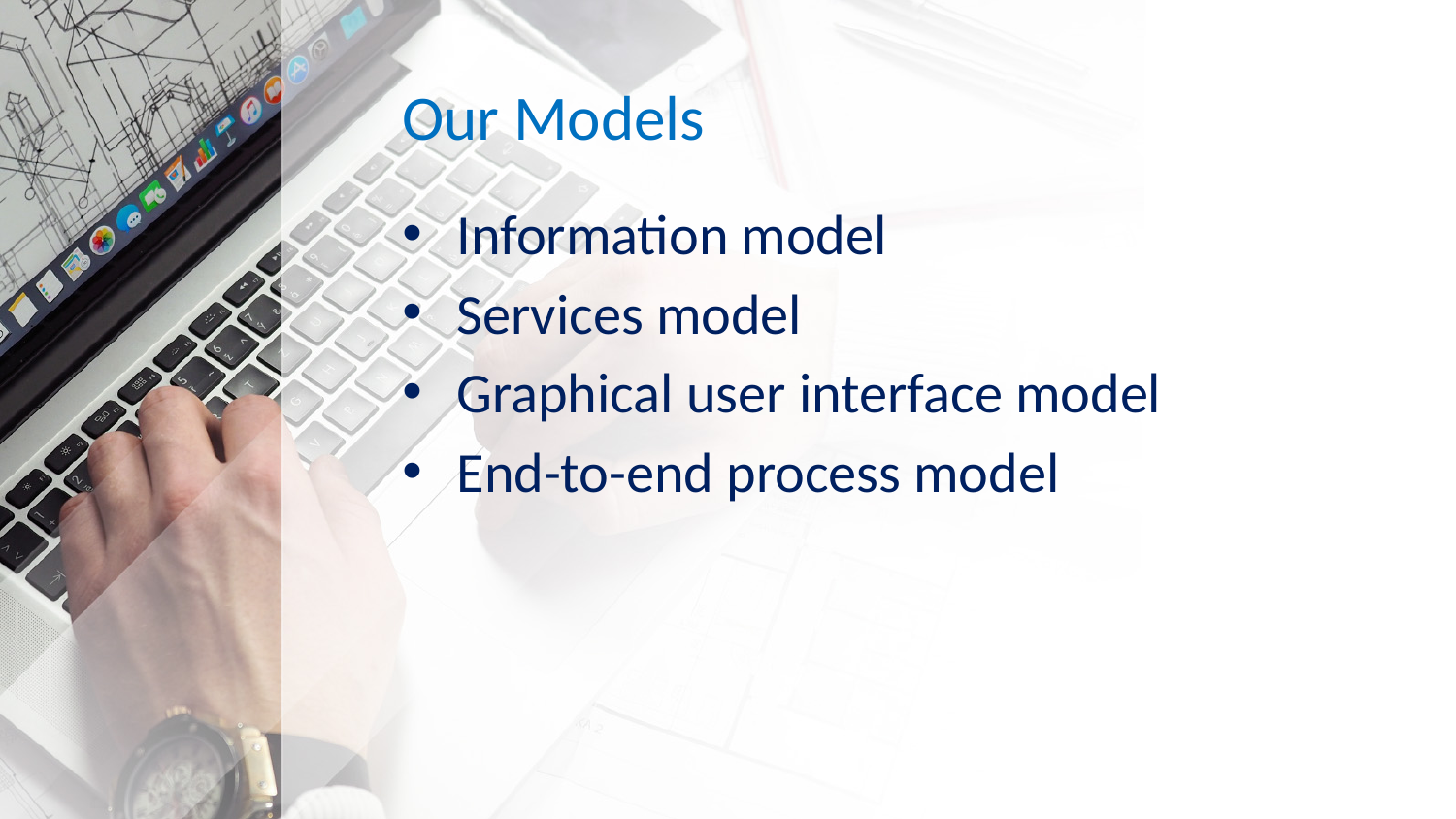

# Our Models
Information model
Services model
Graphical user interface model
End-to-end process model